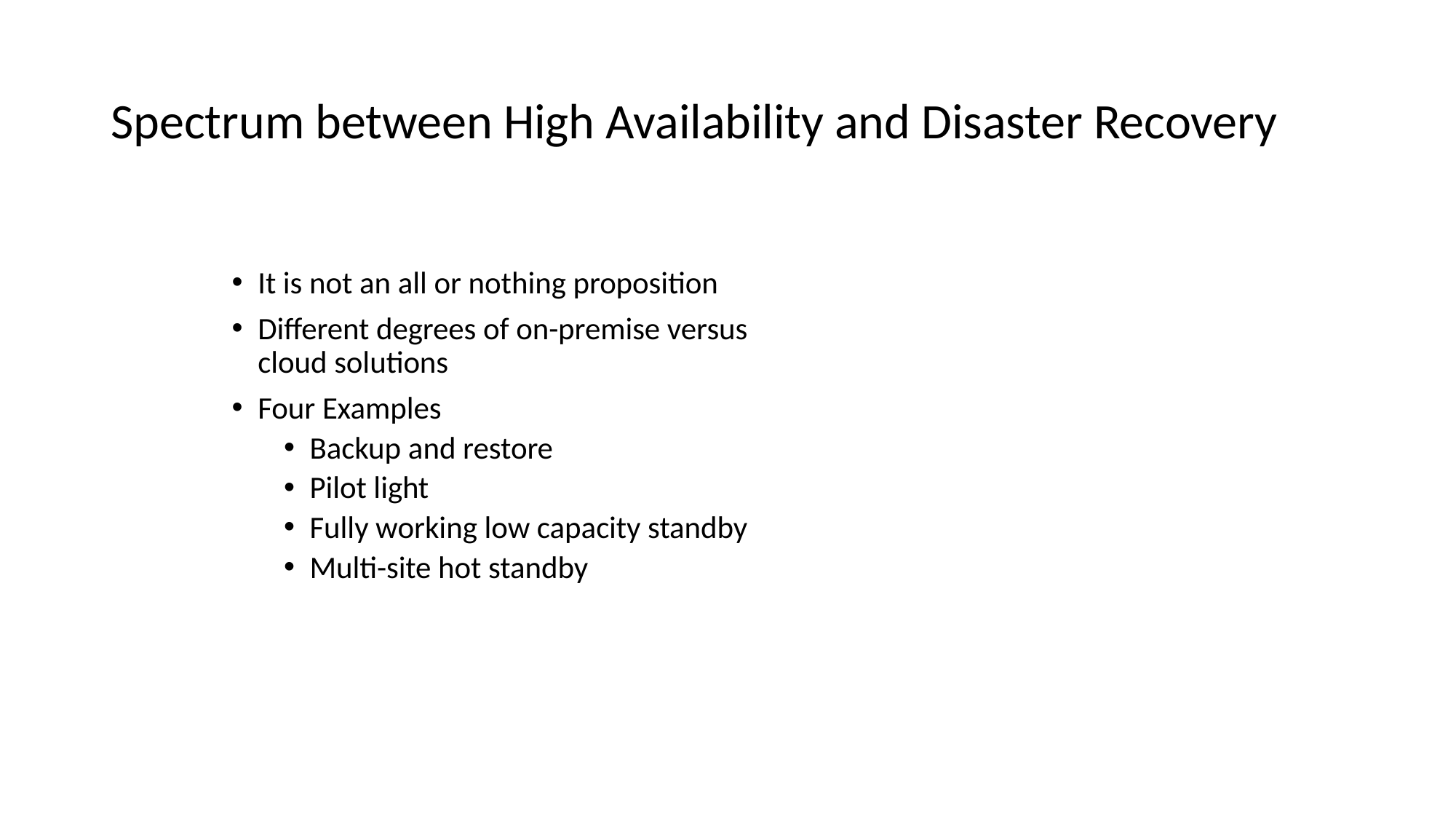

# Spectrum between High Availability and Disaster Recovery
It is not an all or nothing proposition
Different degrees of on-premise versus cloud solutions
Four Examples
Backup and restore
Pilot light
Fully working low capacity standby
Multi-site hot standby